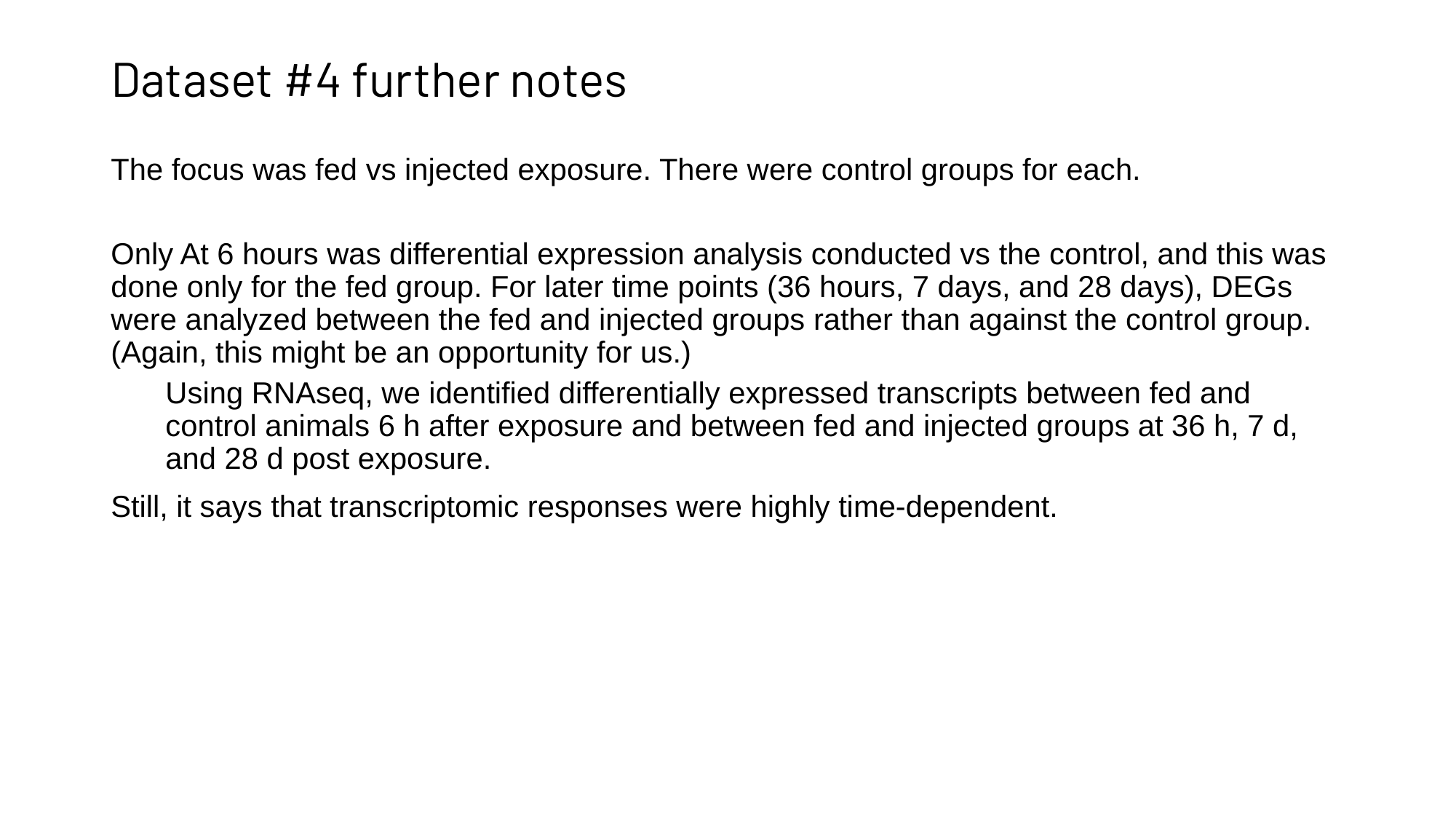

# Dataset #4 further notes
The focus was fed vs injected exposure. There were control groups for each.
Only At 6 hours was differential expression analysis conducted vs the control, and this was done only for the fed group. For later time points (36 hours, 7 days, and 28 days), DEGs were analyzed between the fed and injected groups rather than against the control group. (Again, this might be an opportunity for us.)
Using RNAseq, we identified differentially expressed transcripts between fed and control animals 6 h after exposure and between fed and injected groups at 36 h, 7 d, and 28 d post exposure.
Still, it says that transcriptomic responses were highly time-dependent.